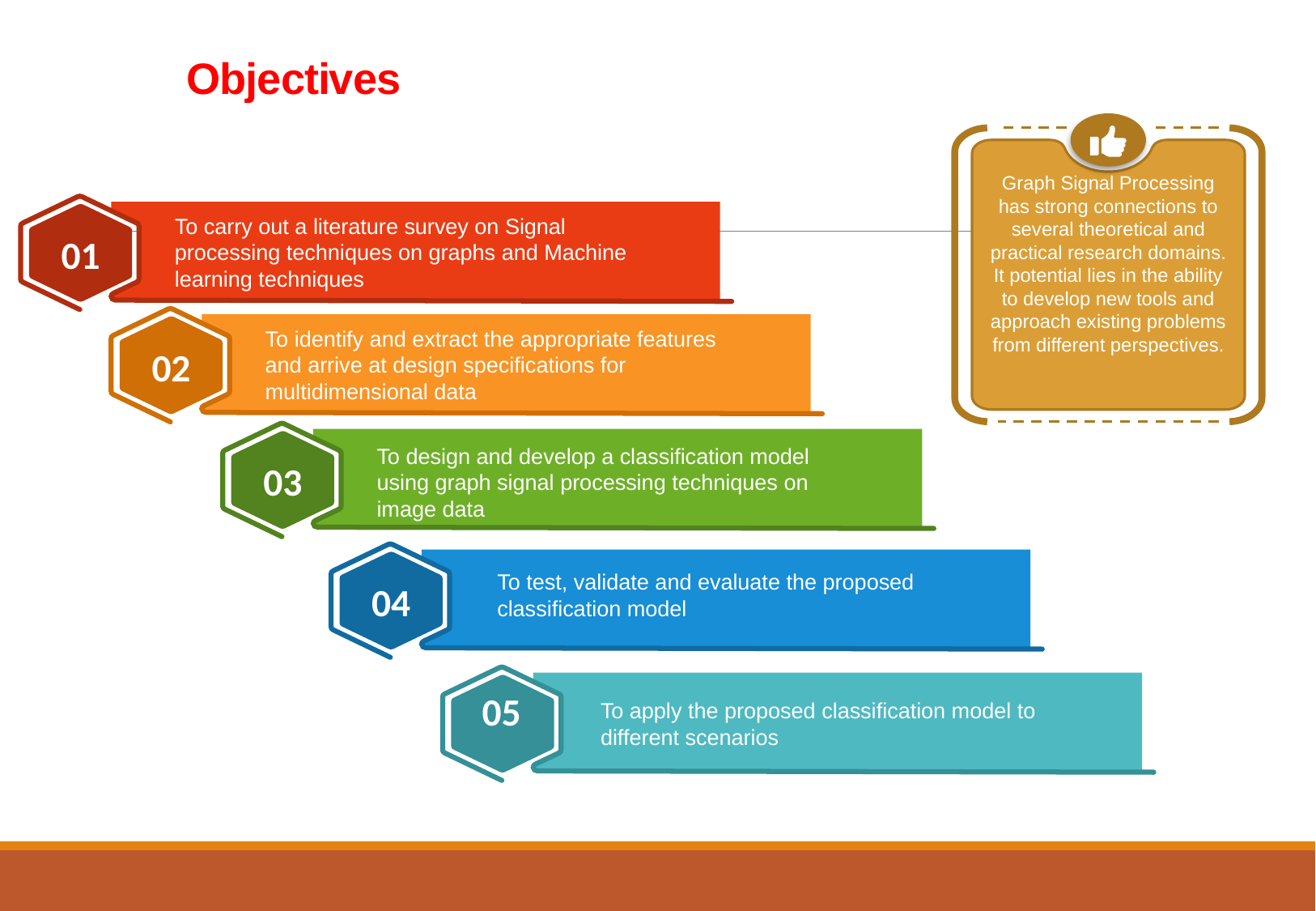

# Objectives

Graph Signal Processing has strong connections to several theoretical and practical research domains. It potential lies in the ability to develop new tools and approach existing problems from different perspectives.

To carry out a literature survey on Signal processing techniques on graphs and Machine learning techniques
01

To identify and extract the appropriate features and arrive at design specifications for multidimensional data
02

To design and develop a classification model using graph signal processing techniques on image data
03

To test, validate and evaluate the proposed classification model
04

05
To apply the proposed classification model to different scenarios